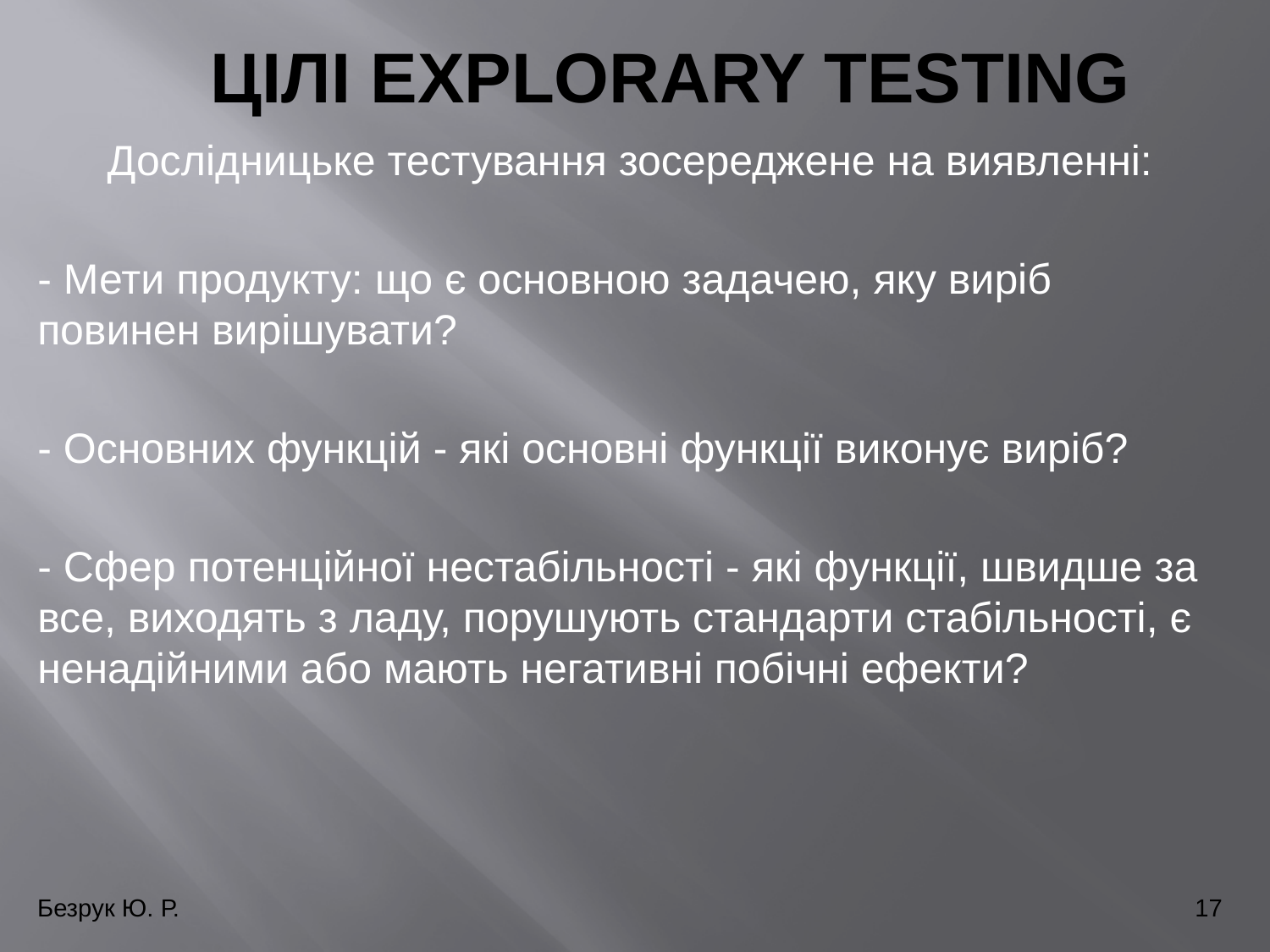

# Цілі explorary testing
Дослідницьке тестування зосереджене на виявленні:

- Мети продукту: що є основною задачею, яку виріб повинен вирішувати?

- Основних функцій - які основні функції виконує виріб?

- Сфер потенційної нестабільності - які функції, швидше за все, виходять з ладу, порушують стандарти стабільності, є ненадійними або мають негативні побічні ефекти?

Безрук Ю. Р.
17